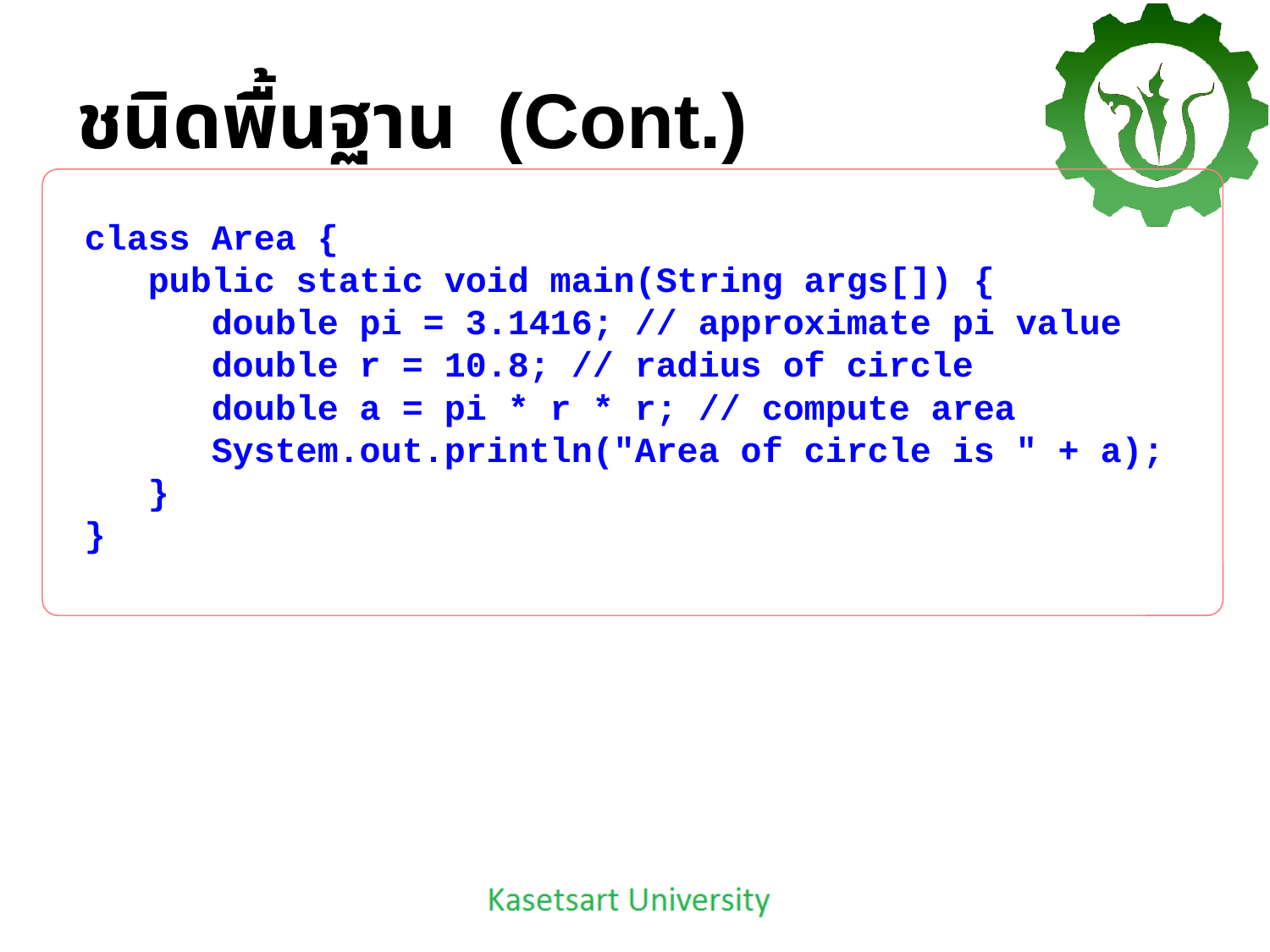

# ชนิดพื้นฐาน  (Cont.)

class Area {
   public static void main(String args[]) {
	double pi = 3.1416; // approximate pi value
	double r = 10.8; // radius of circle
	double a = pi * r * r; // compute area
	System.out.println("Area of circle is " + a);
   }
}